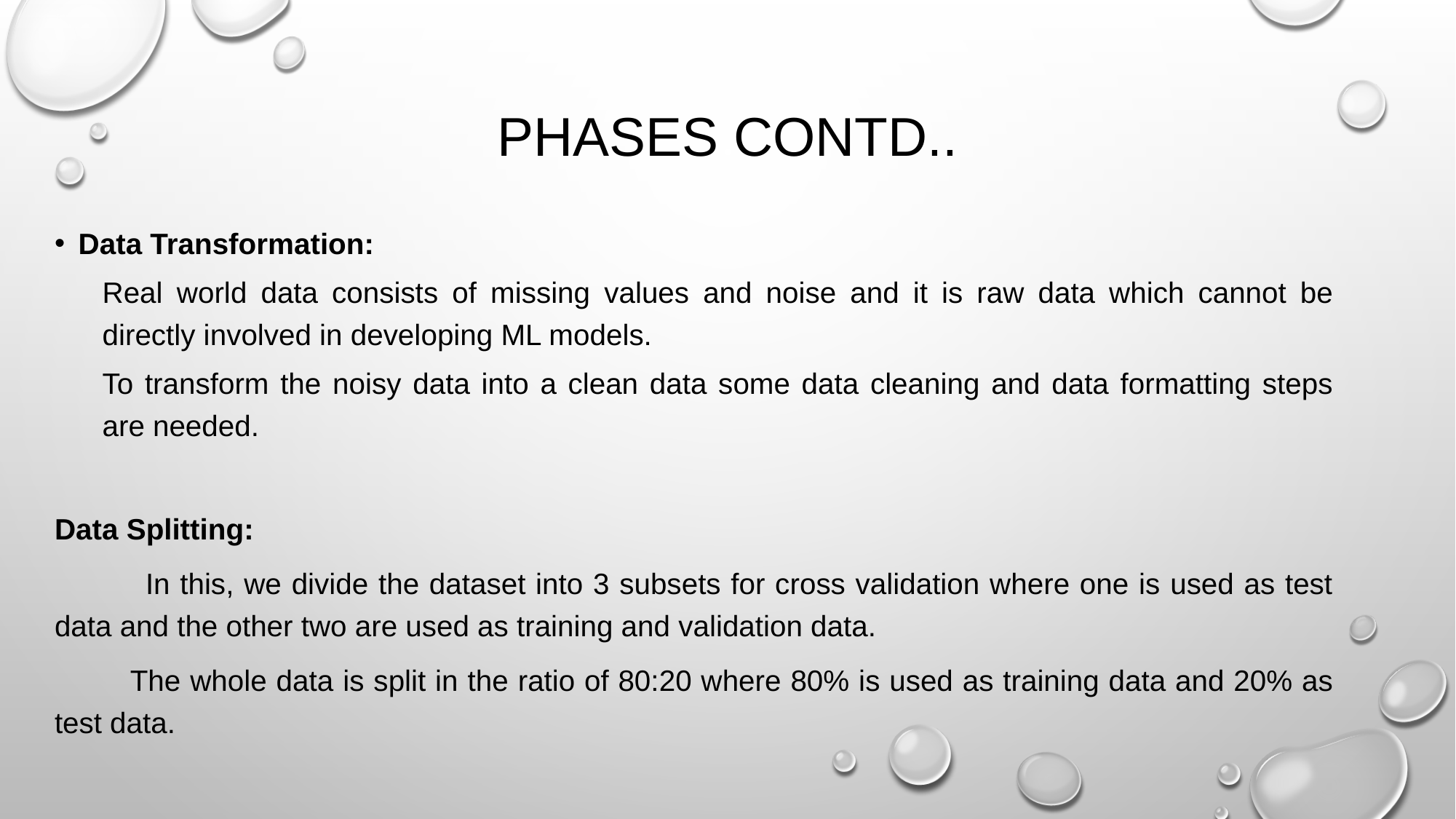

# PHASES contd..

Data Transformation:
Real world data consists of missing values and noise and it is raw data which cannot be directly involved in developing ML models.
To transform the noisy data into a clean data some data cleaning and data formatting steps are needed.

Data Splitting:
         In this, we divide the dataset into 3 subsets for cross validation where one is used as test data and the other two are used as training and validation data.
        The whole data is split in the ratio of 80:20 where 80% is used as training data and 20% as test data.